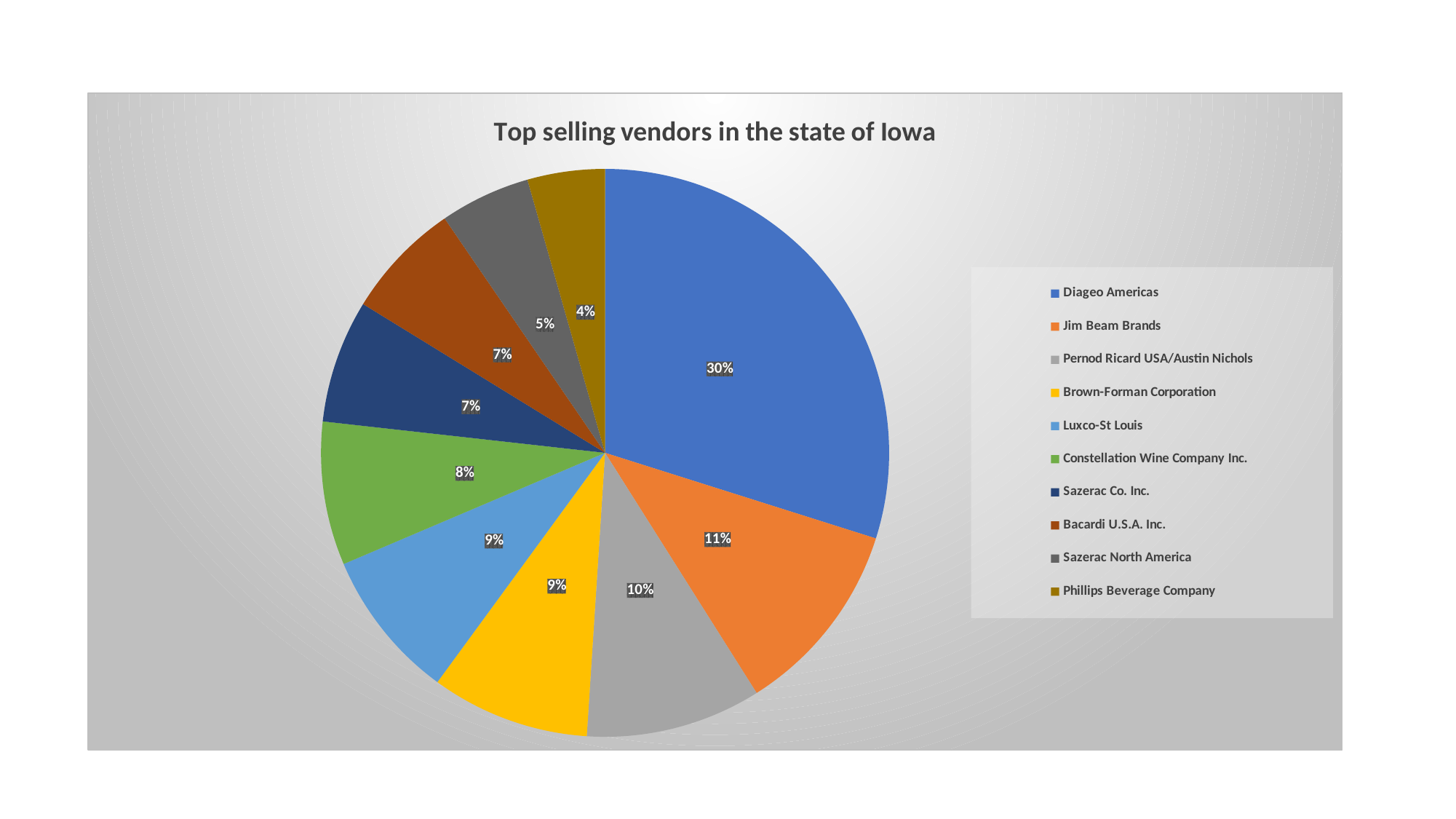

### Chart: Top selling vendors in the state of Iowa

| Category | Total |
|---|---|
| Diageo Americas | 84264824.47 |
| Jim Beam Brands | 31493762.83 |
| Pernod Ricard USA/Austin Nichols | 28157424.53 |
| Brown-Forman Corporation | 25449644.59 |
| Luxco-St Louis | 24116582.09 |
| Constellation Wine Company Inc. | 23052884.38 |
| Sazerac Co. Inc. | 19760750.8 |
| Bacardi U.S.A. Inc. | 18832855.47 |
| Sazerac North America | 14501094.58 |
| Phillips Beverage Company | 12430033.14 |